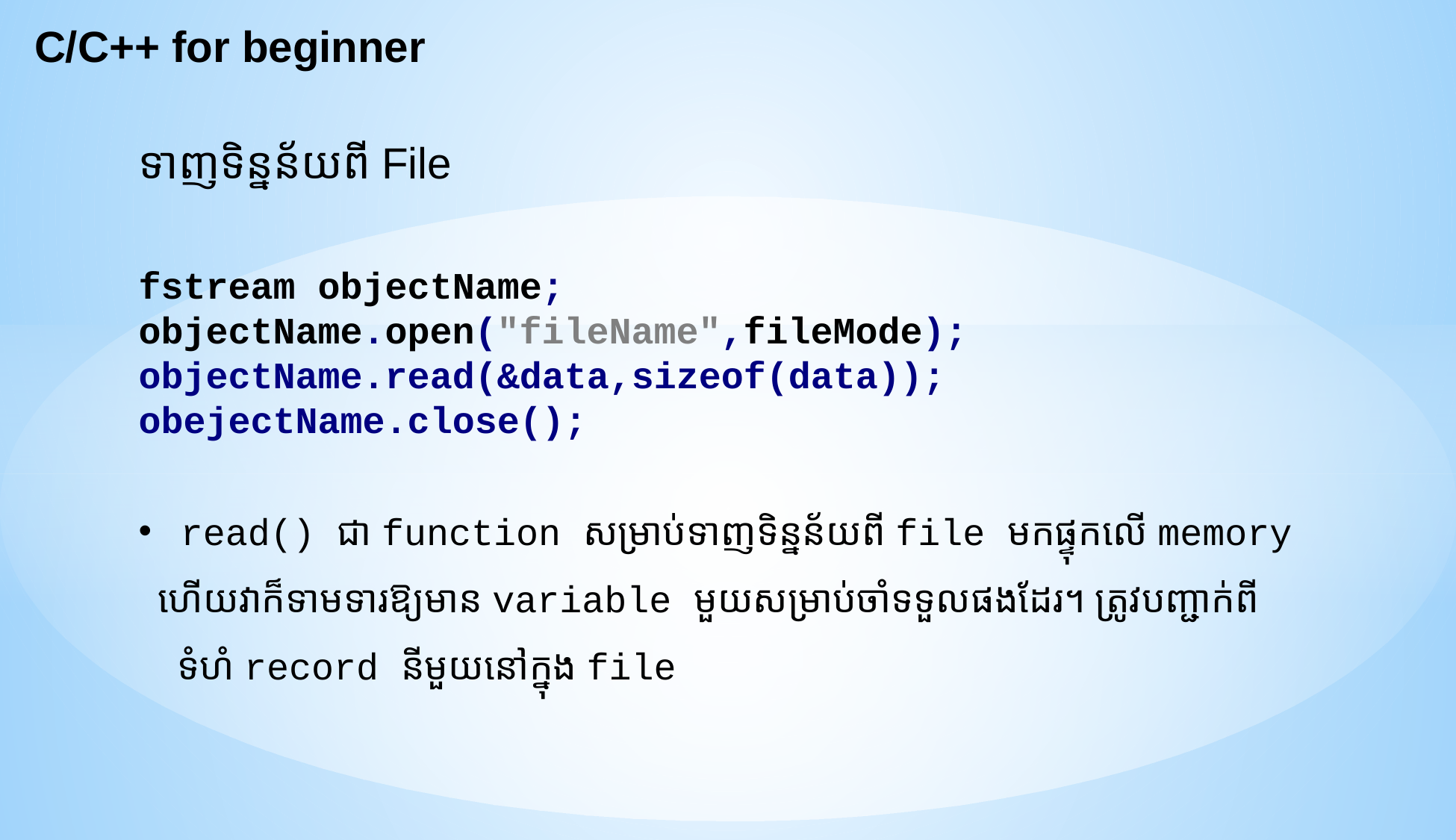

C/C++ for beginner
ទាញទិន្នន័យពី File

fstream objectName; objectName.open("fileName",fileMode);
objectName.read(&data,sizeof(data));
obejectName.close();

read() ជា function សម្រាប់ទាញទិន្នន័យពី file មកផ្ទុកលើ memory
  ហើយវាក៏ទាមទារឱ្យមាន variable មួយសម្រាប់ចាំទទួលផងដែរ។ ត្រូវបញ្ជាក់ពី
    ទំហំ record នីមួយនៅក្នុង file